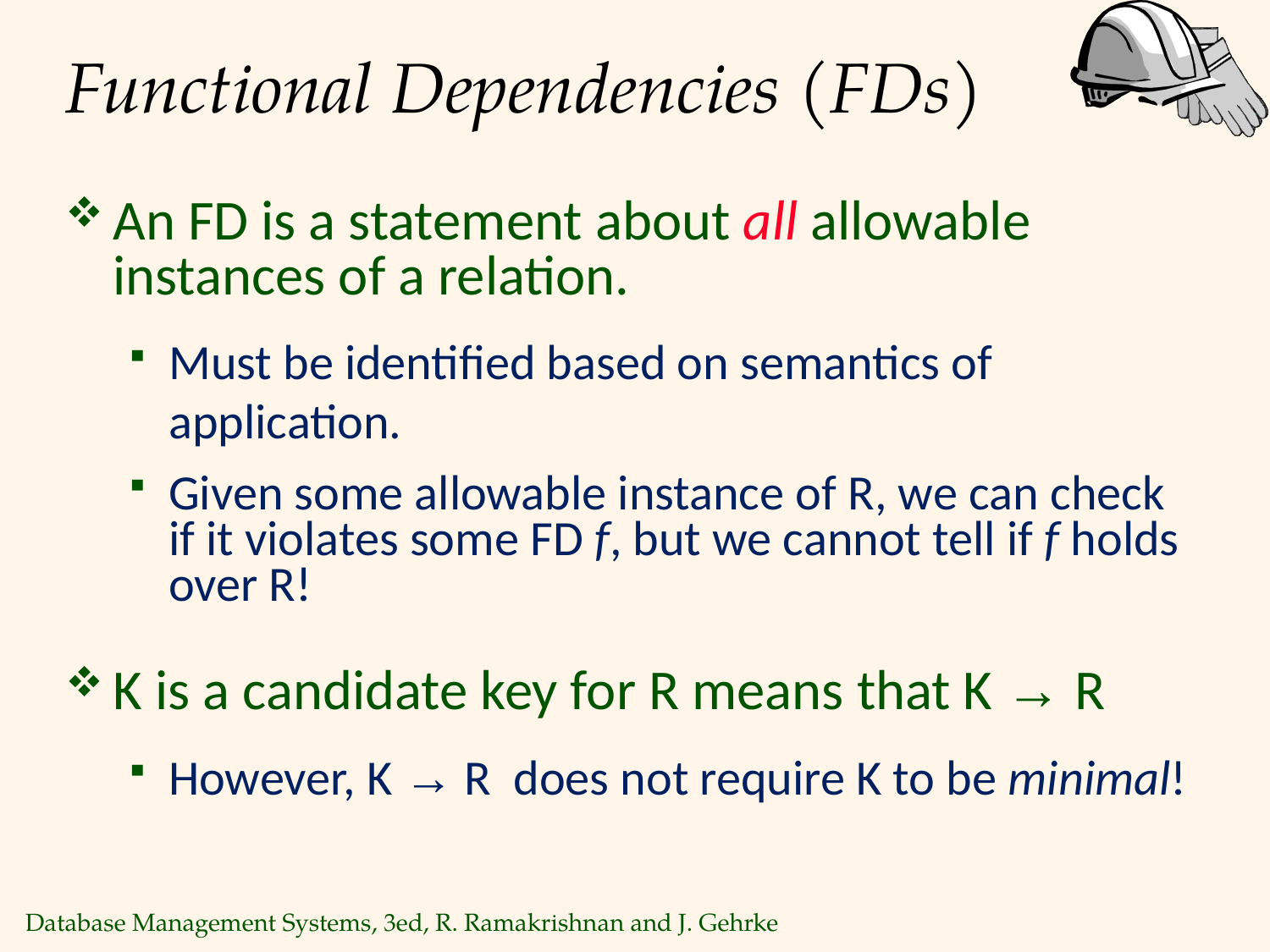

# Functional Dependencies (FDs)
An FD is a statement about all allowable instances of a relation.
Must be identified based on semantics of application.
Given some allowable instance of R, we can check if it violates some FD f, but we cannot tell if f holds over R!
K is a candidate key for R means that K → R
However, K → R  does not require K to be minimal!